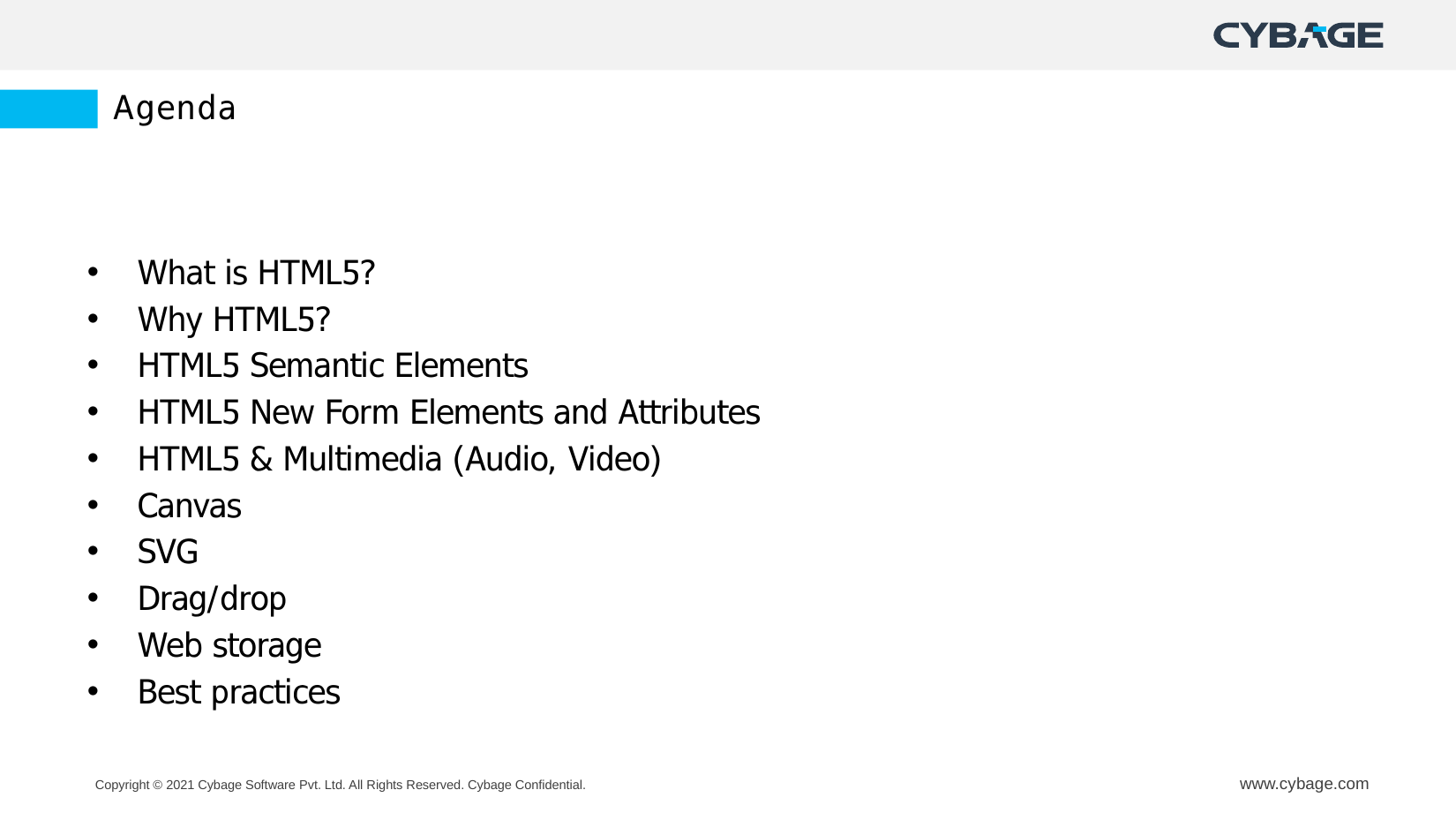

# Agenda

What is HTML5?
Why HTML5?
HTML5 Semantic Elements
HTML5 New Form Elements and Attributes
HTML5 & Multimedia (Audio, Video)
Canvas
SVG
Drag/drop
Web storage
Best practices